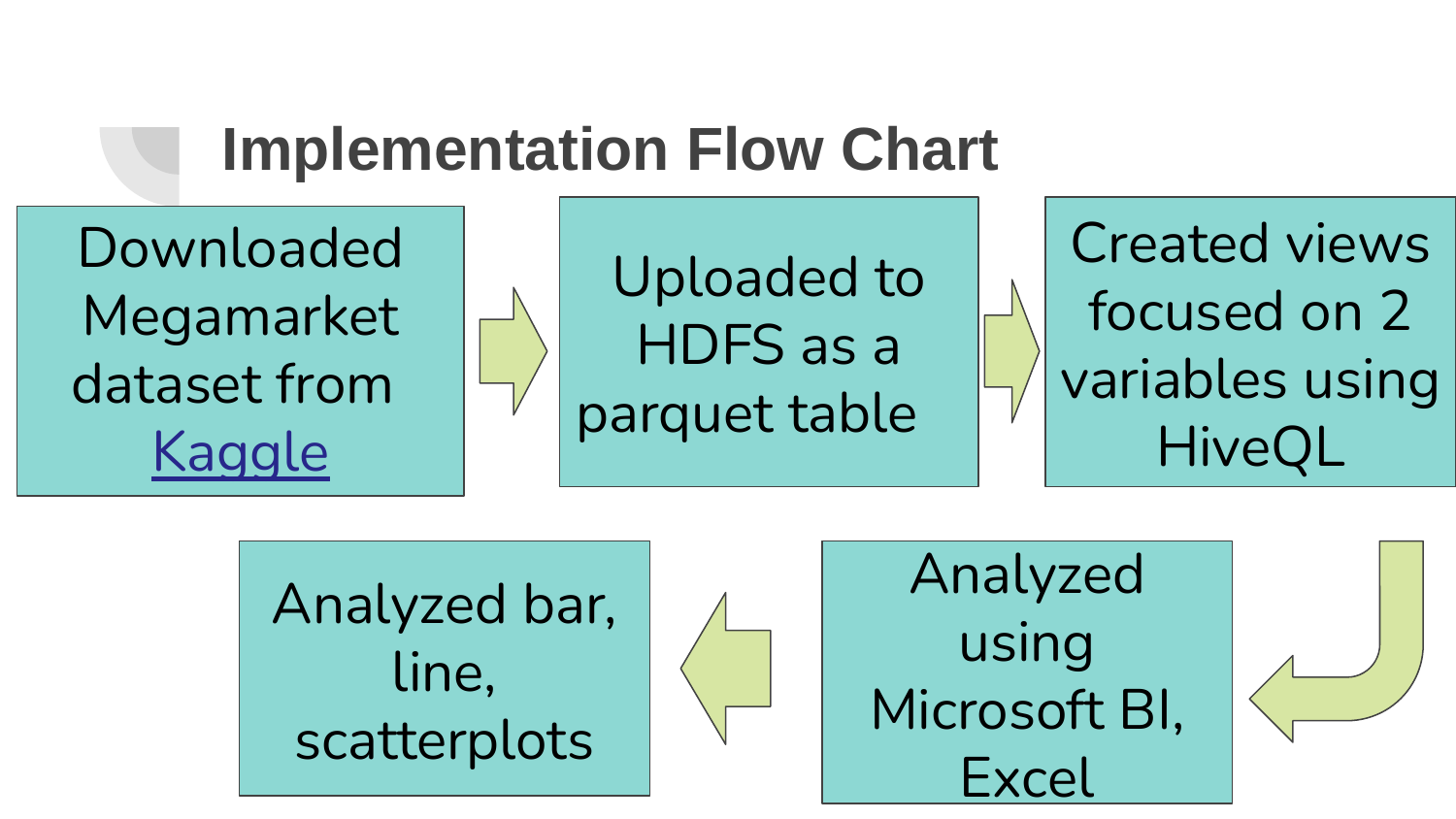

# Implementation Flow Chart
Uploaded to HDFS as a parquet table
Created views focused on 2 variables using HiveQL
Downloaded Megamarket dataset from Kaggle

Analyzed bar, line, scatterplots
Analyzed using Microsoft BI, Excel